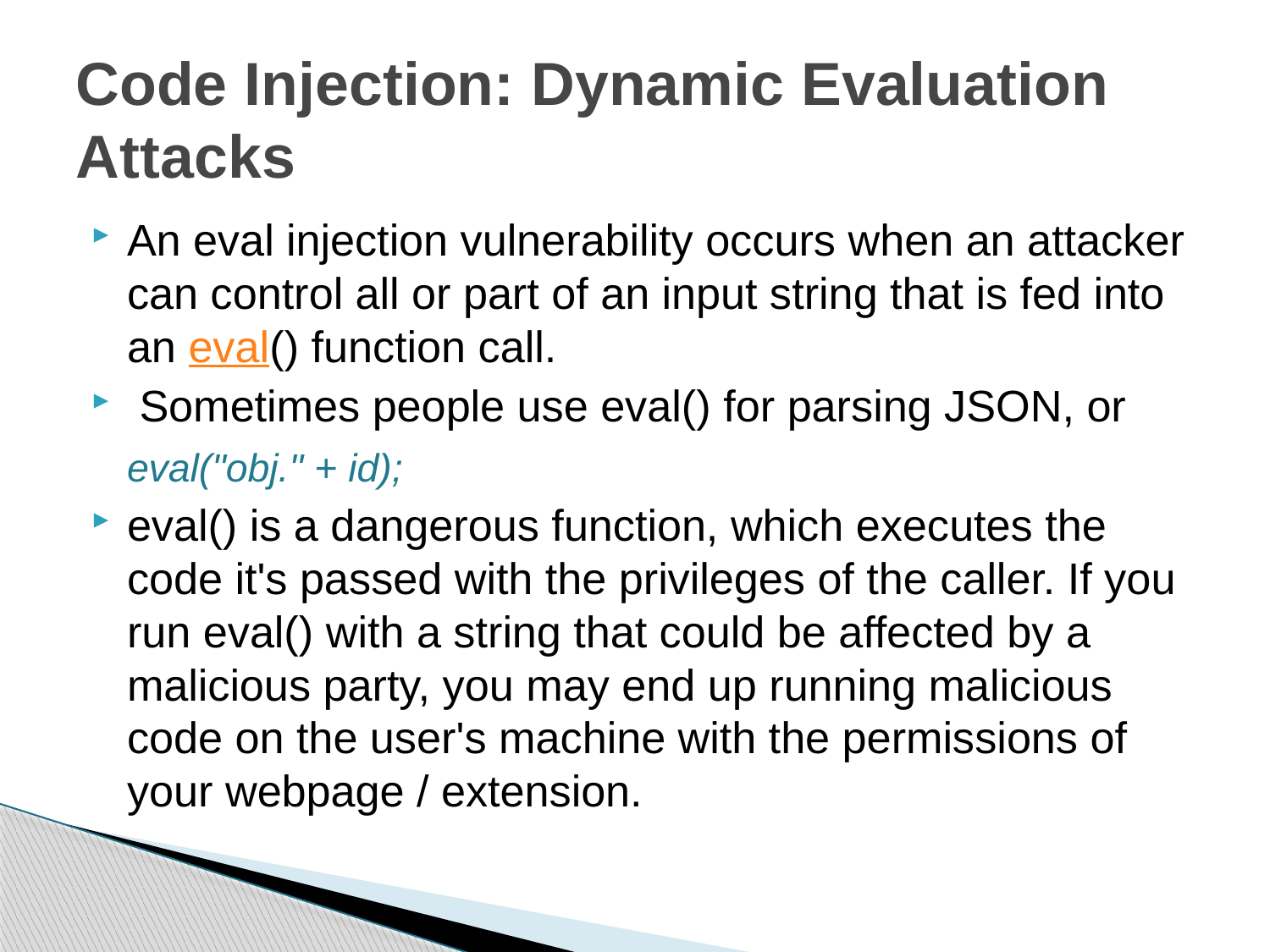

# Code Injection: Dynamic Evaluation Attacks
An eval injection vulnerability occurs when an attacker can control all or part of an input string that is fed into an eval() function call.
 Sometimes people use eval() for parsing JSON, or
	eval("obj." + id);
eval() is a dangerous function, which executes the code it's passed with the privileges of the caller. If you run eval() with a string that could be affected by a malicious party, you may end up running malicious code on the user's machine with the permissions of your webpage / extension.